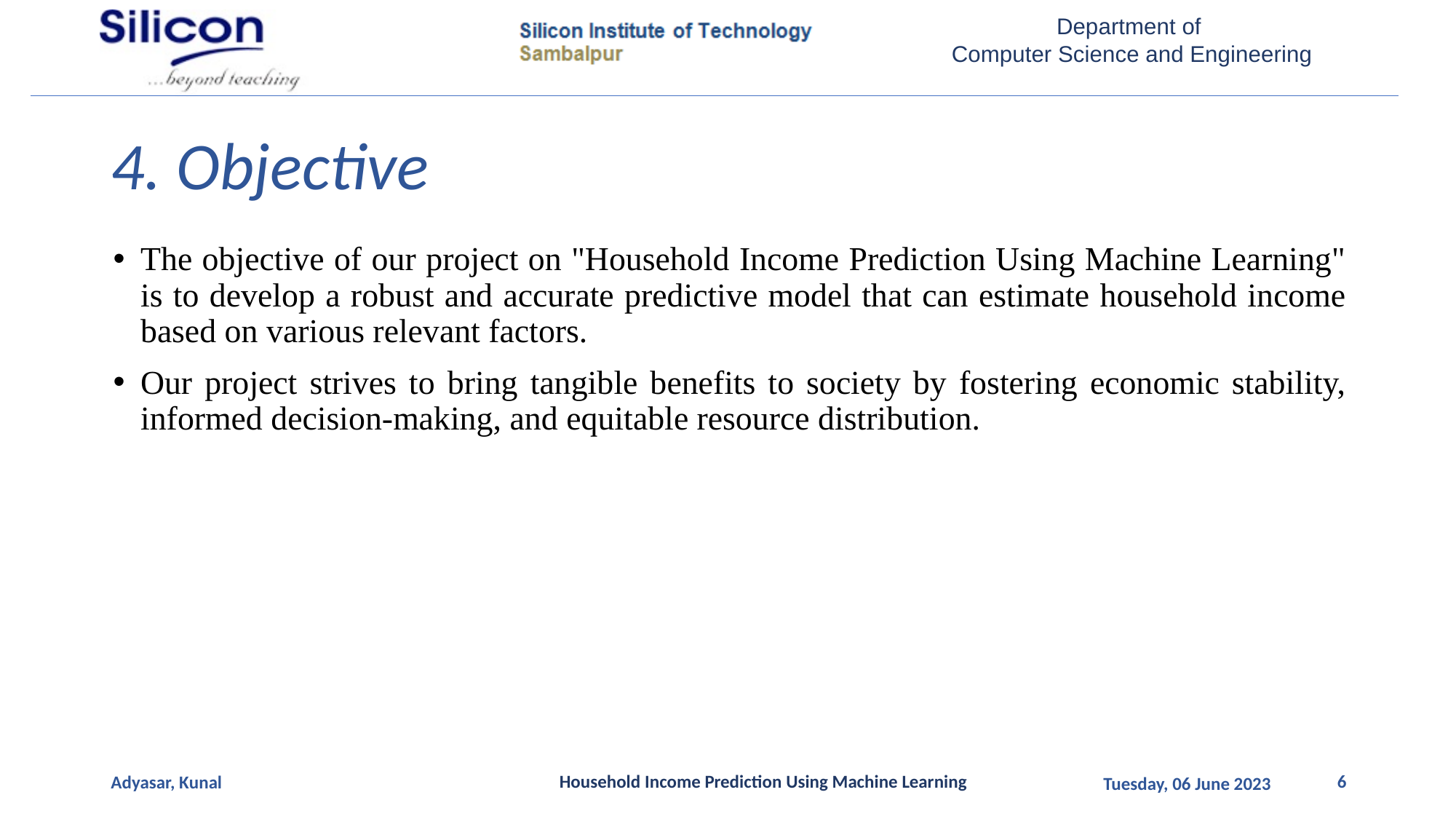

# 4. Objective
The objective of our project on "Household Income Prediction Using Machine Learning" is to develop a robust and accurate predictive model that can estimate household income based on various relevant factors.
Our project strives to bring tangible benefits to society by fostering economic stability, informed decision-making, and equitable resource distribution.
Household Income Prediction Using Machine Learning
6